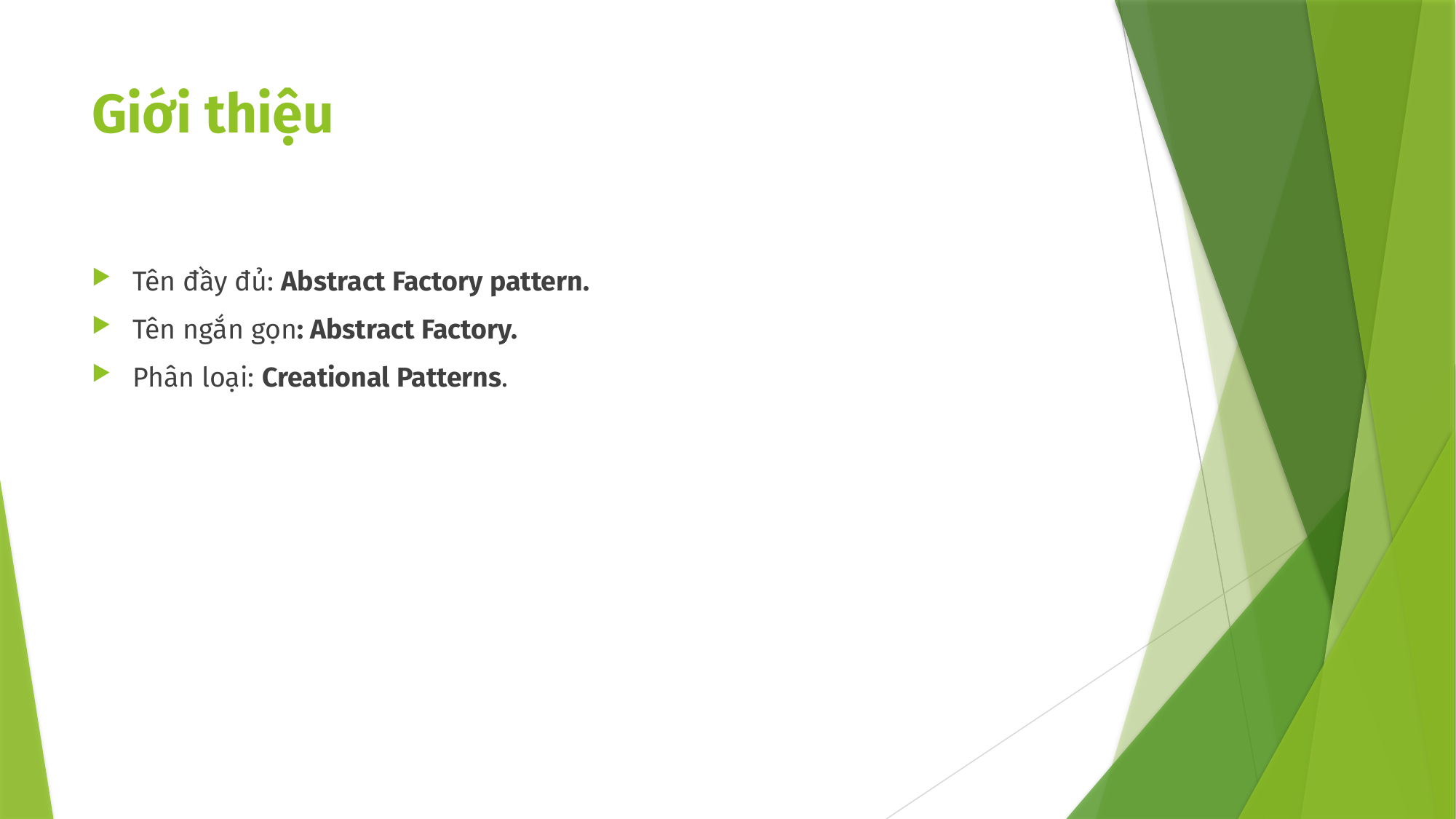

# Giới thiệu
Tên đầy đủ: Abstract Factory pattern.
Tên ngắn gọn: Abstract Factory.
Phân loại: Creational Patterns.